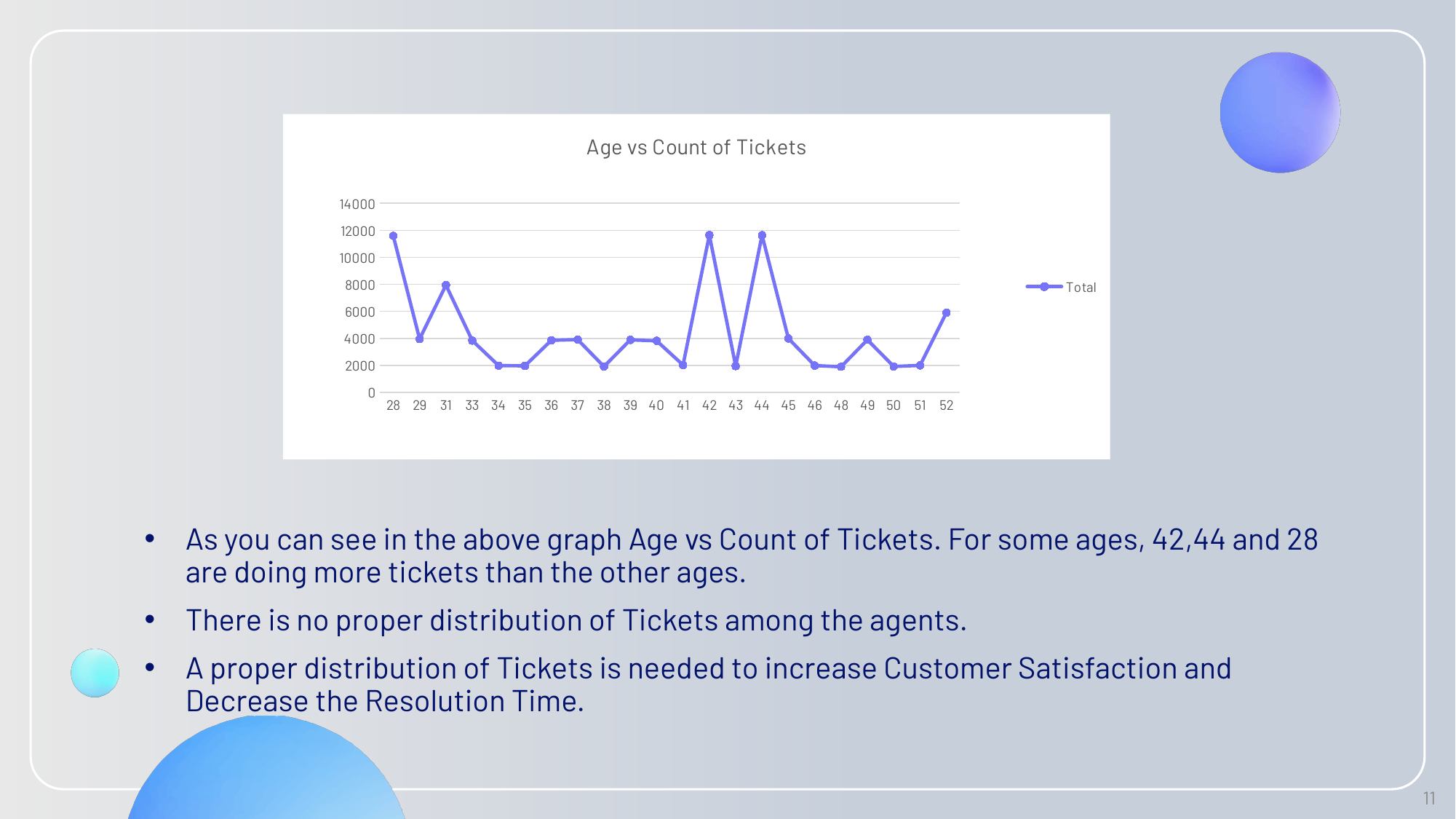

### Chart: Age vs Count of Tickets

| Category | Total |
|---|---|
| 28 | 11587.0 |
| 29 | 3954.0 |
| 31 | 7942.0 |
| 33 | 3835.0 |
| 34 | 1984.0 |
| 35 | 1969.0 |
| 36 | 3855.0 |
| 37 | 3911.0 |
| 38 | 1915.0 |
| 39 | 3888.0 |
| 40 | 3817.0 |
| 41 | 2026.0 |
| 42 | 11643.0 |
| 43 | 1949.0 |
| 44 | 11637.0 |
| 45 | 3995.0 |
| 46 | 1988.0 |
| 48 | 1897.0 |
| 49 | 3891.0 |
| 50 | 1920.0 |
| 51 | 2000.0 |
| 52 | 5895.0 |
As you can see in the above graph Age vs Count of Tickets. For some ages, 42,44 and 28 are doing more tickets than the other ages.
There is no proper distribution of Tickets among the agents.
A proper distribution of Tickets is needed to increase Customer Satisfaction and Decrease the Resolution Time.
11